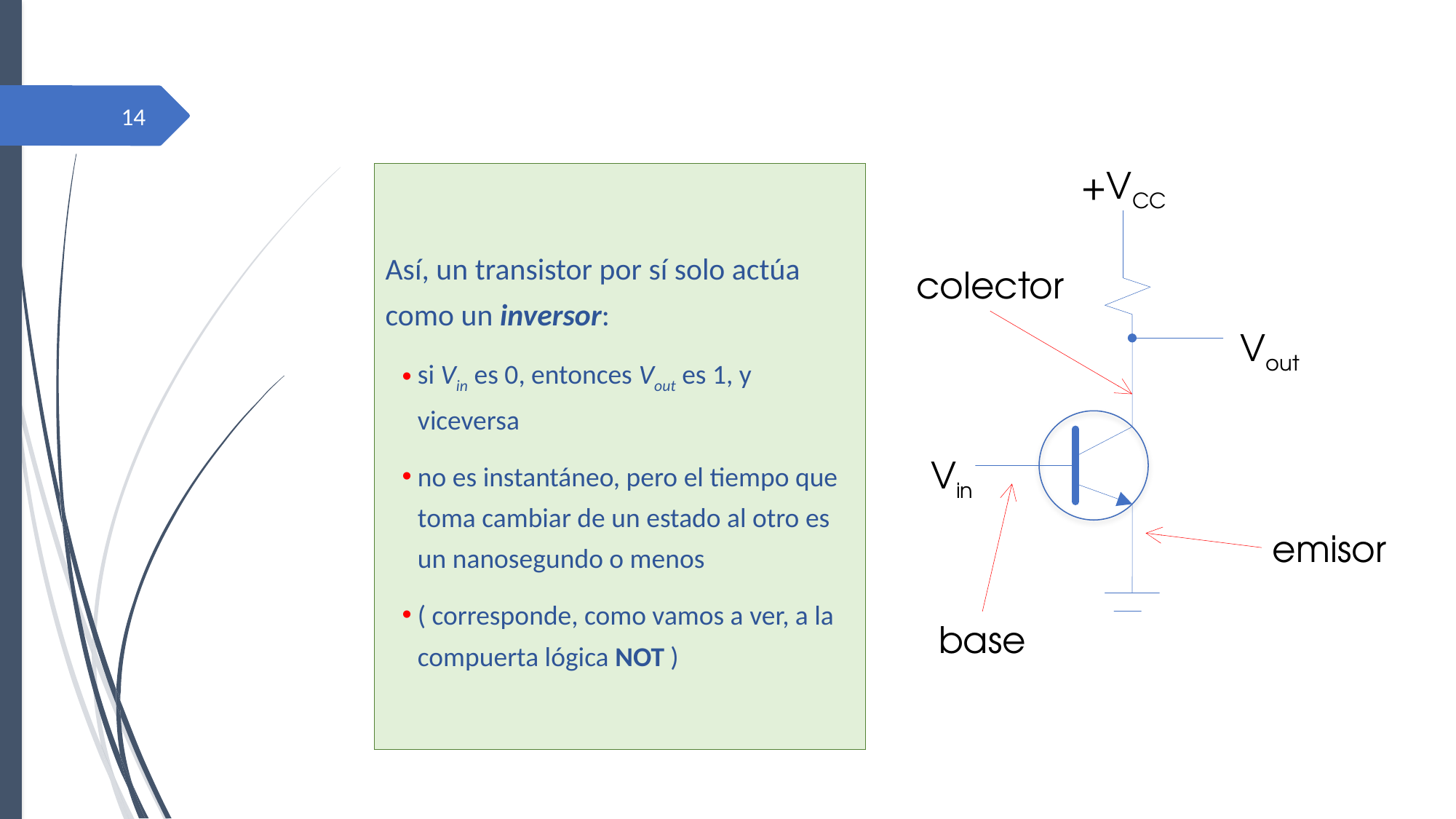

14
+VCC
Así, un transistor por sí solo actúa como un inversor:
si Vin es 0, entonces Vout es 1, y viceversa
no es instantáneo, pero el tiempo que toma cambiar de un estado al otro es un nanosegundo o menos
( corresponde, como vamos a ver, a la compuerta lógica not )
colector
Vout

Vin
emisor
base